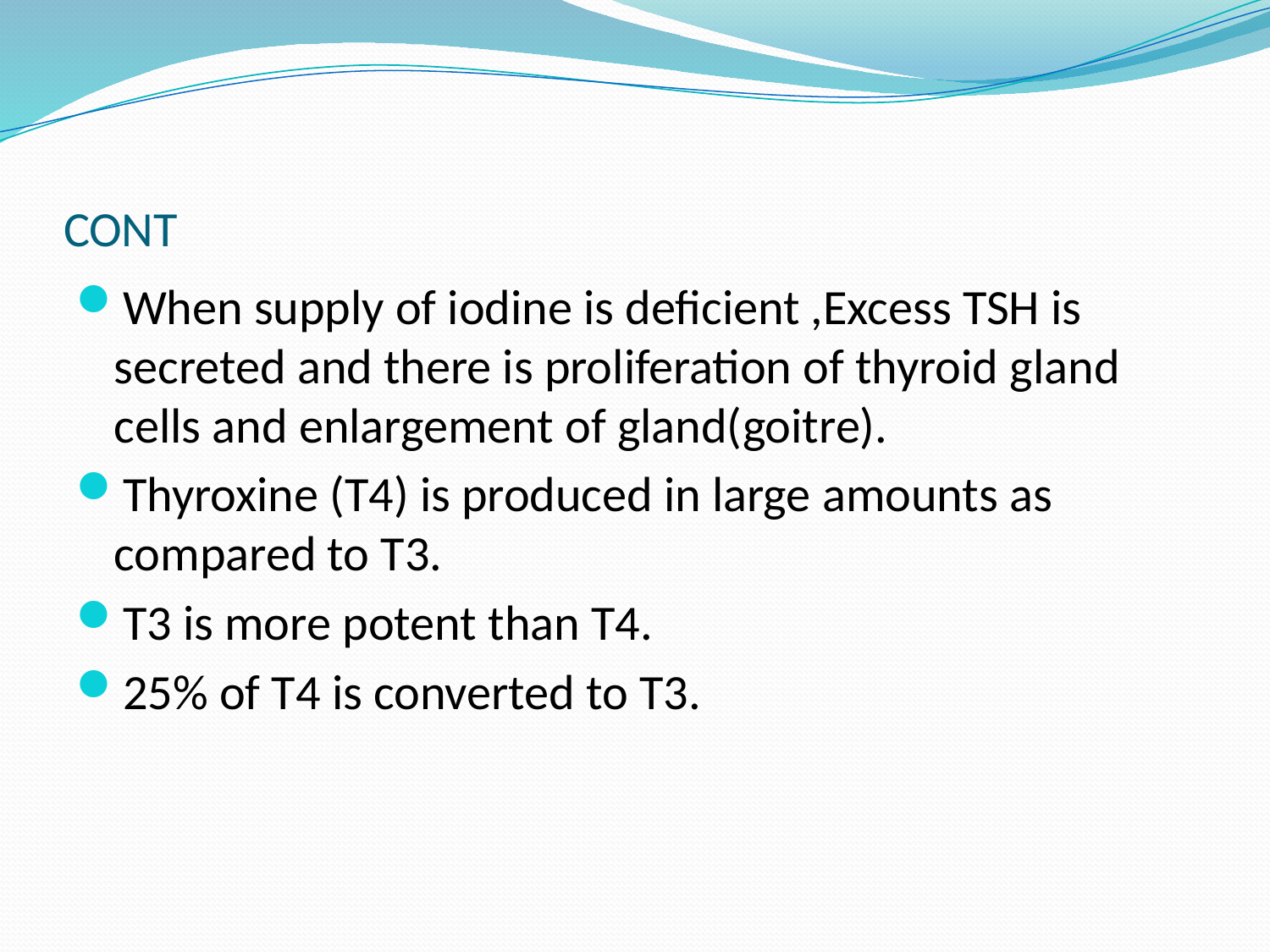

# CONT
When supply of iodine is deficient ,Excess TSH is secreted and there is proliferation of thyroid gland cells and enlargement of gland(goitre).
Thyroxine (T4) is produced in large amounts as compared to T3.
T3 is more potent than T4.
25% of T4 is converted to T3.